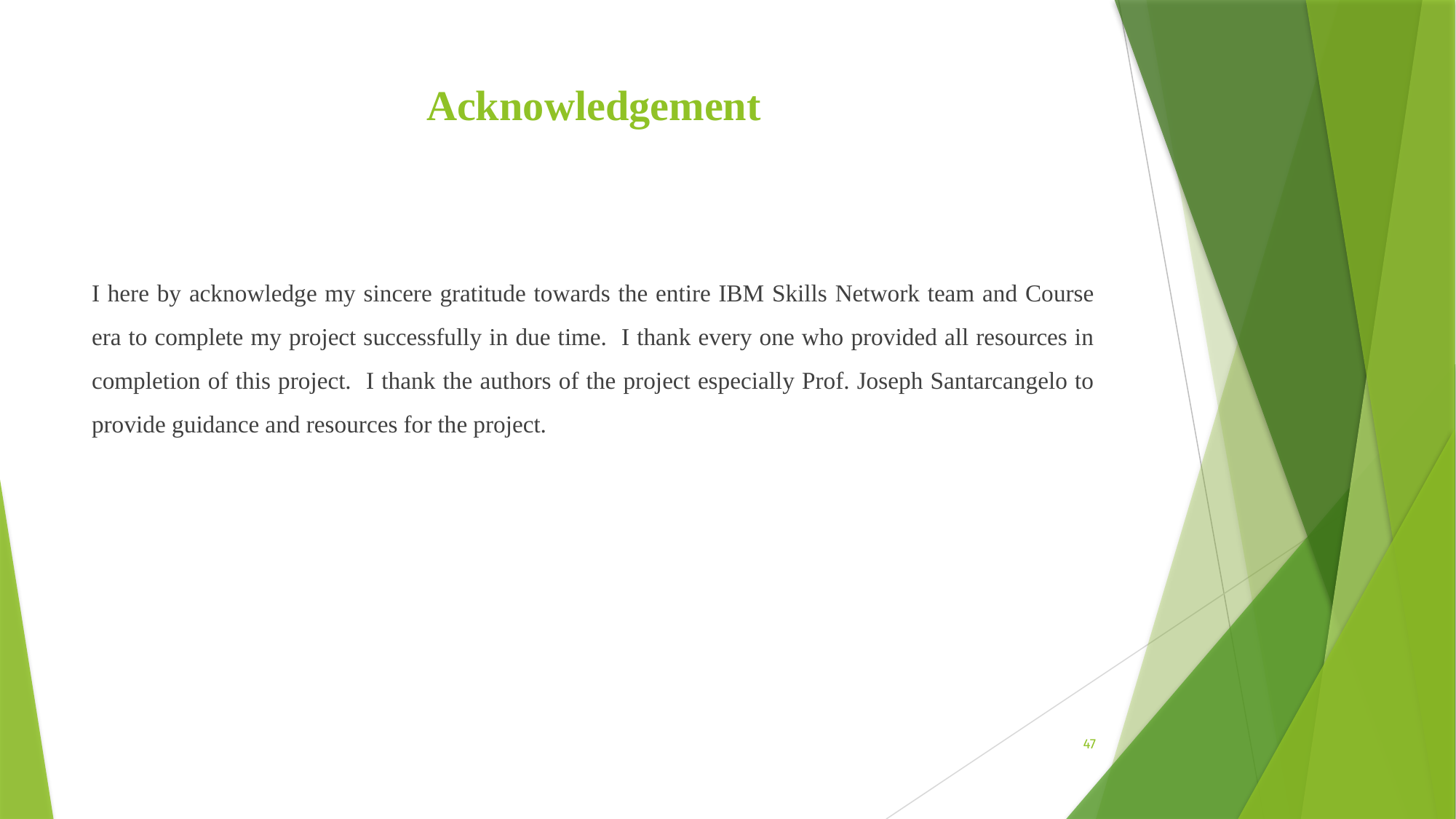

# Acknowledgement
I here by acknowledge my sincere gratitude towards the entire IBM Skills Network team and Course era to complete my project successfully in due time.  I thank every one who provided all resources in completion of this project.  I thank the authors of the project especially Prof. Joseph Santarcangelo to provide guidance and resources for the project.
47